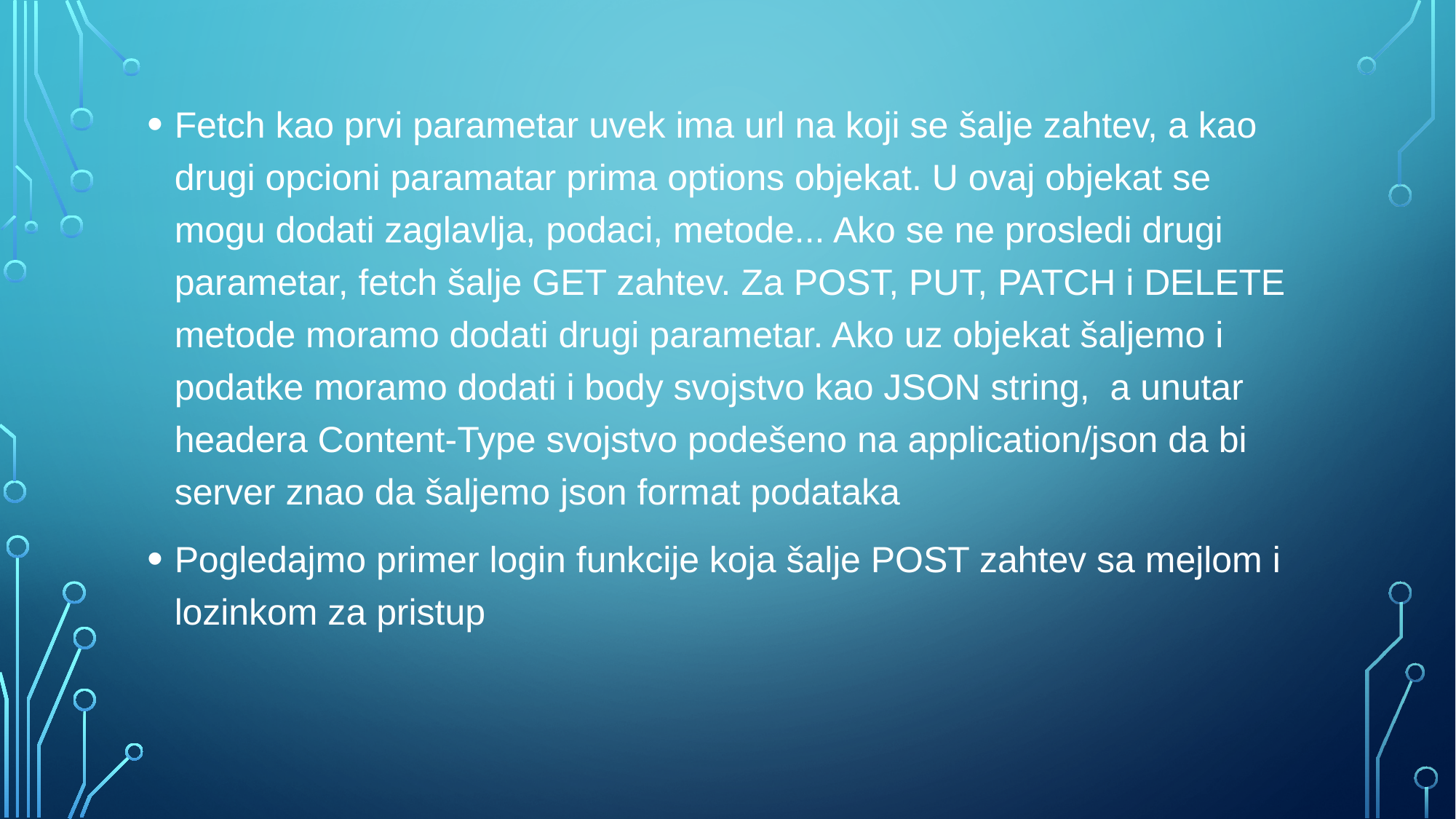

Fetch kao prvi parametar uvek ima url na koji se šalje zahtev, a kao drugi opcioni paramatar prima options objekat. U ovaj objekat se mogu dodati zaglavlja, podaci, metode... Ako se ne prosledi drugi parametar, fetch šalje GET zahtev. Za POST, PUT, PATCH i DELETE metode moramo dodati drugi parametar. Ako uz objekat šaljemo i podatke moramo dodati i body svojstvo kao JSON string,  a unutar headera Content-Type svojstvo podešeno na application/json da bi server znao da šaljemo json format podataka
Pogledajmo primer login funkcije koja šalje POST zahtev sa mejlom i lozinkom za pristup